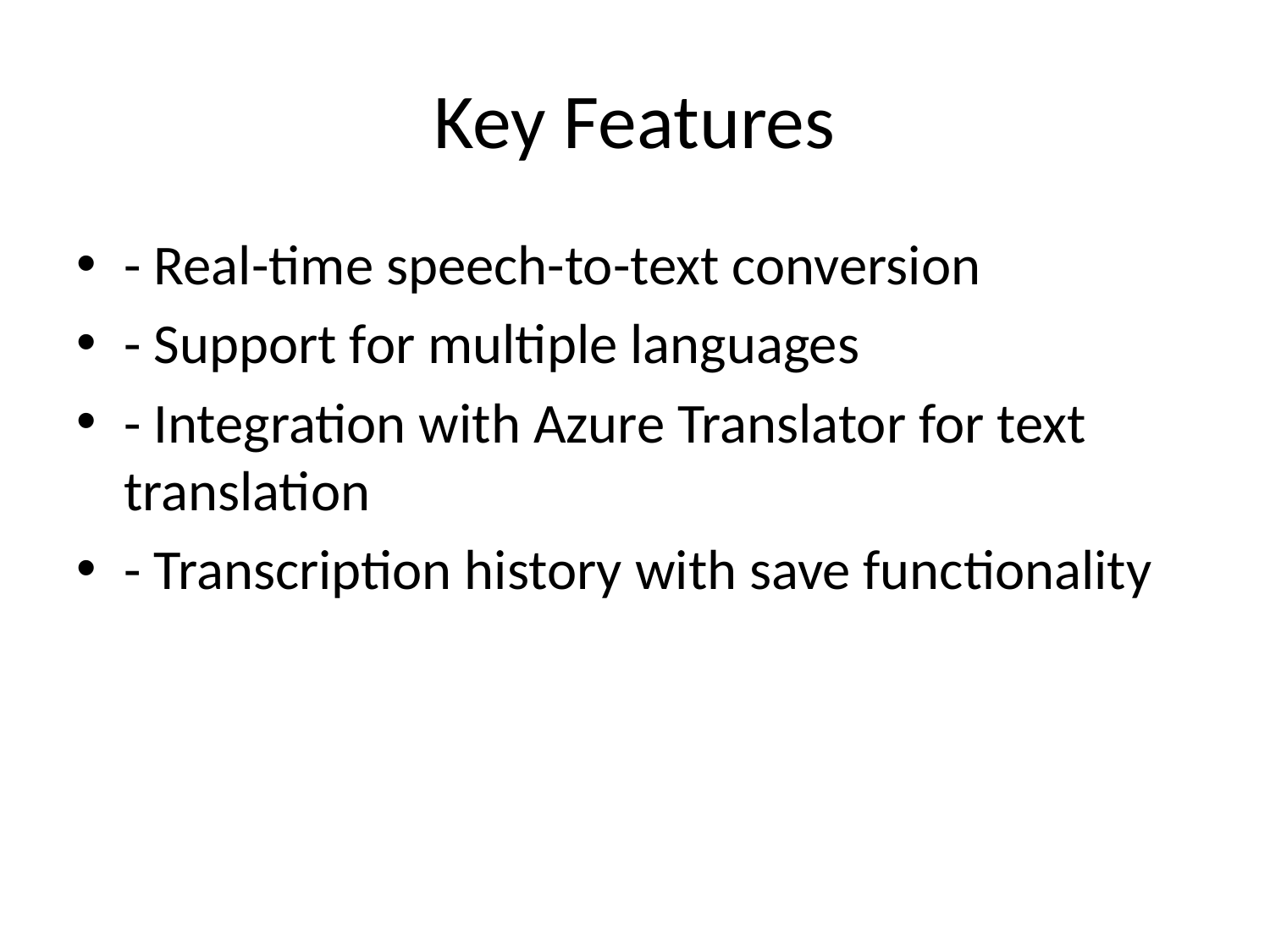

# Key Features
- Real-time speech-to-text conversion
- Support for multiple languages
- Integration with Azure Translator for text translation
- Transcription history with save functionality